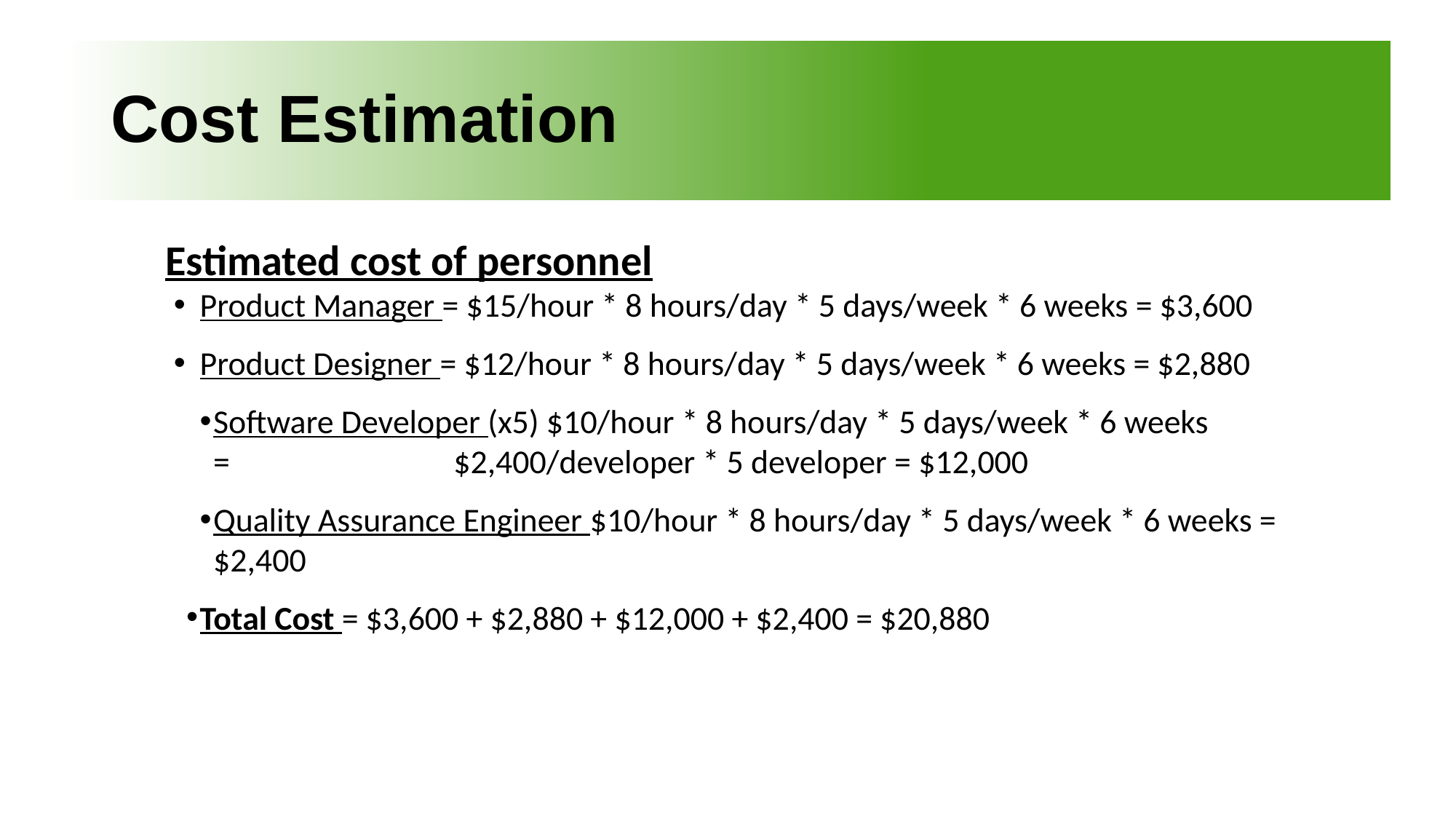

# Cost Estimation
Estimated cost of personnel
Product Manager = $15/hour * 8 hours/day * 5 days/week * 6 weeks = $3,600
Product Designer = $12/hour * 8 hours/day * 5 days/week * 6 weeks = $2,880
Software Developer (x5) $10/hour * 8 hours/day * 5 days/week * 6 weeks =                              $2,400/developer * 5 developer = $12,000
Quality Assurance Engineer $10/hour * 8 hours/day * 5 days/week * 6 weeks = $2,400
Total Cost = $3,600 + $2,880 + $12,000 + $2,400 = $20,880